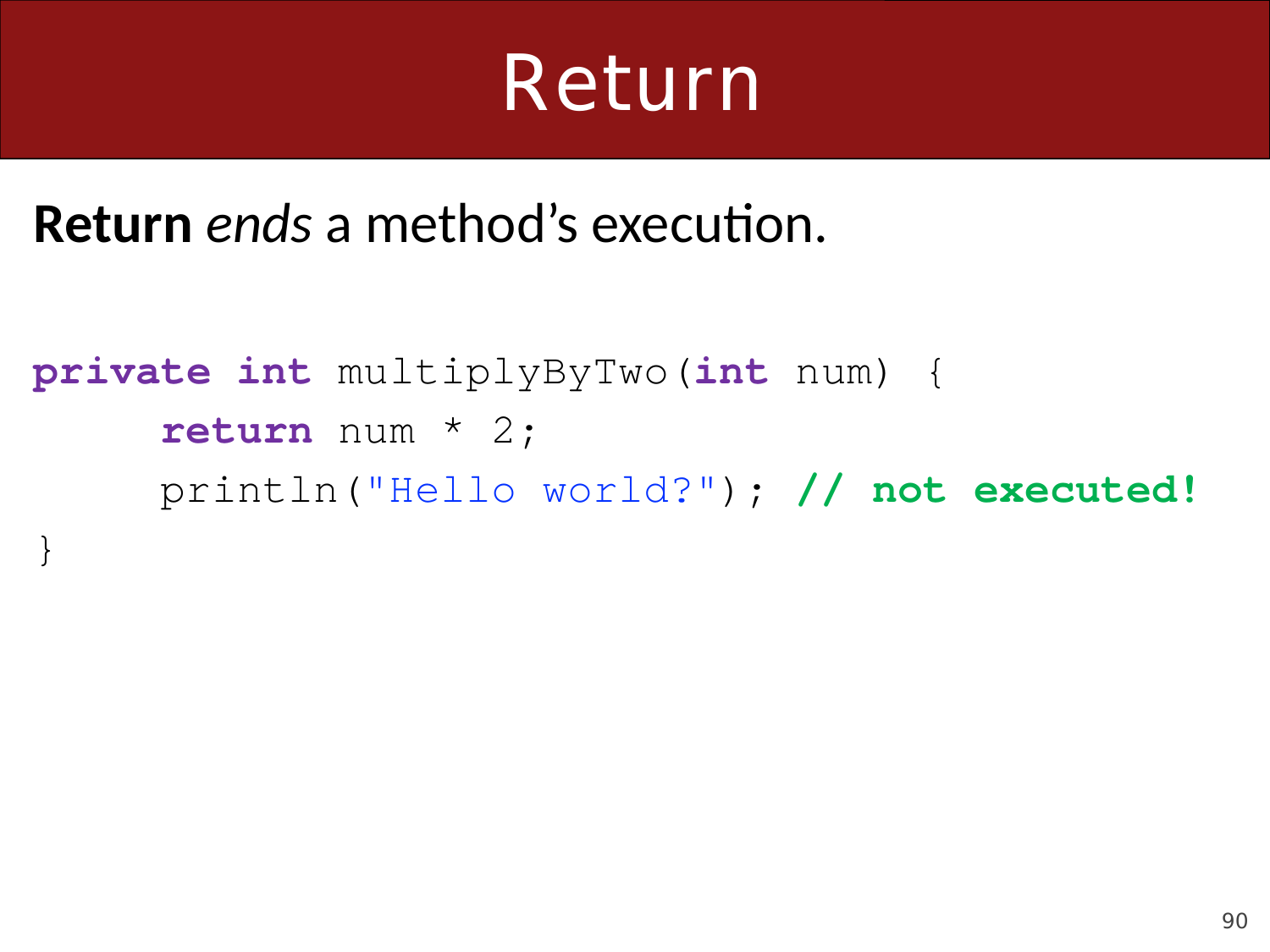

# Return
Return ends a method’s execution.

private int multiplyByTwo(int num) {
	return num * 2;
	println("Hello world?"); // not executed!
}